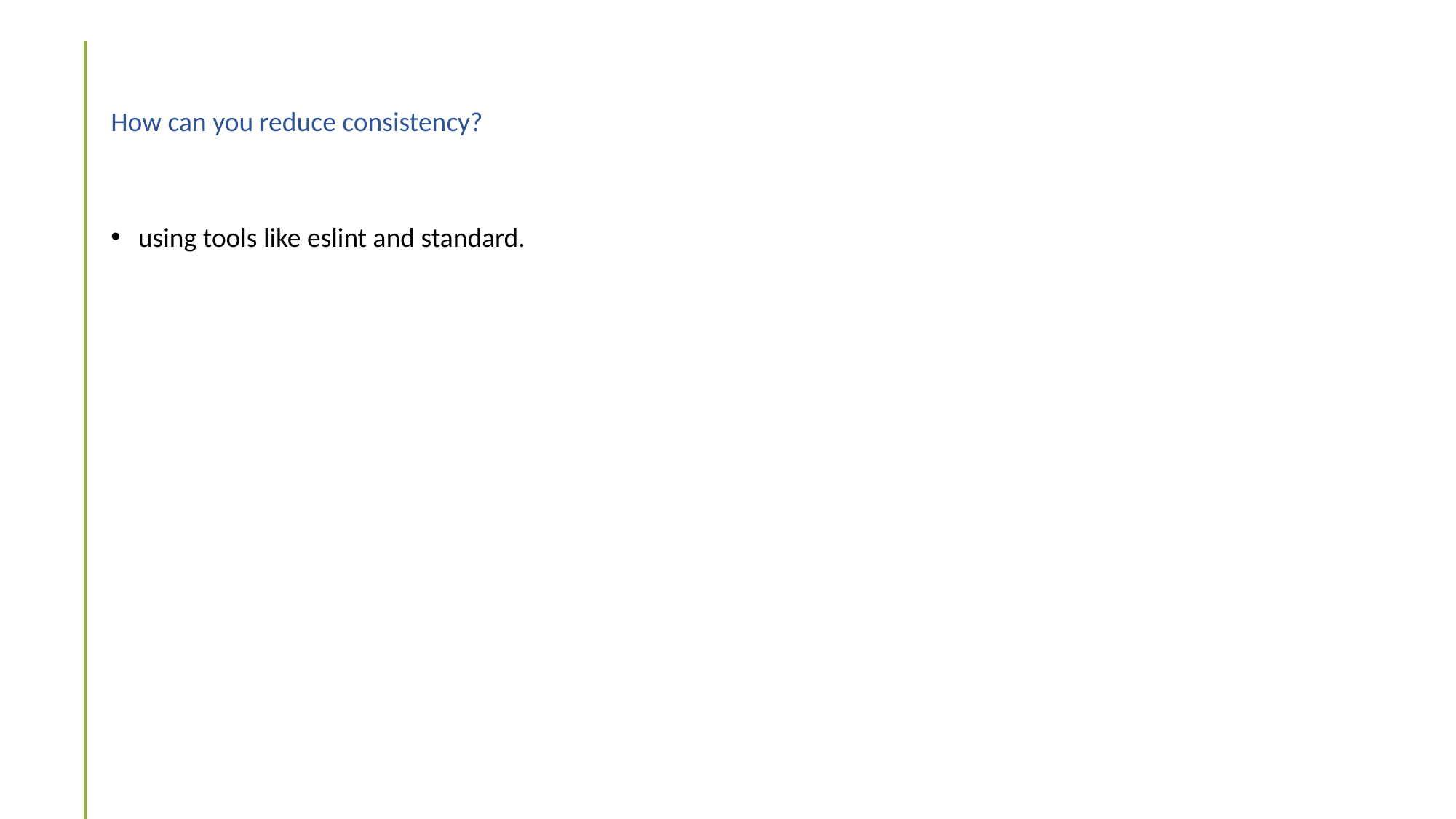

# How can you reduce consistency?
using tools like eslint and standard.